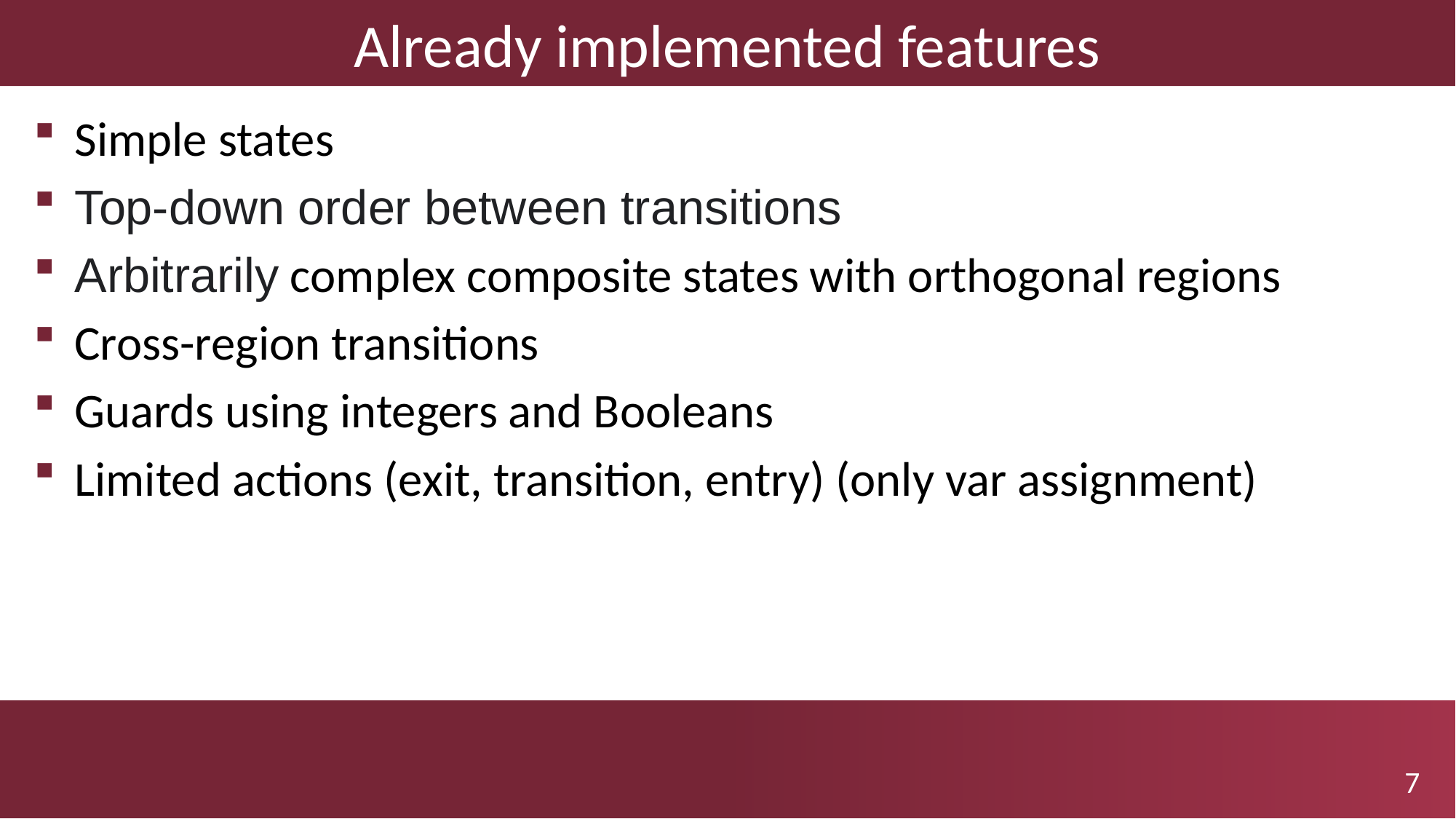

# Already implemented features
Simple states
Top-down order between transitions
Arbitrarily complex composite states with orthogonal regions
Cross-region transitions
Guards using integers and Booleans
Limited actions (exit, transition, entry) (only var assignment)
7